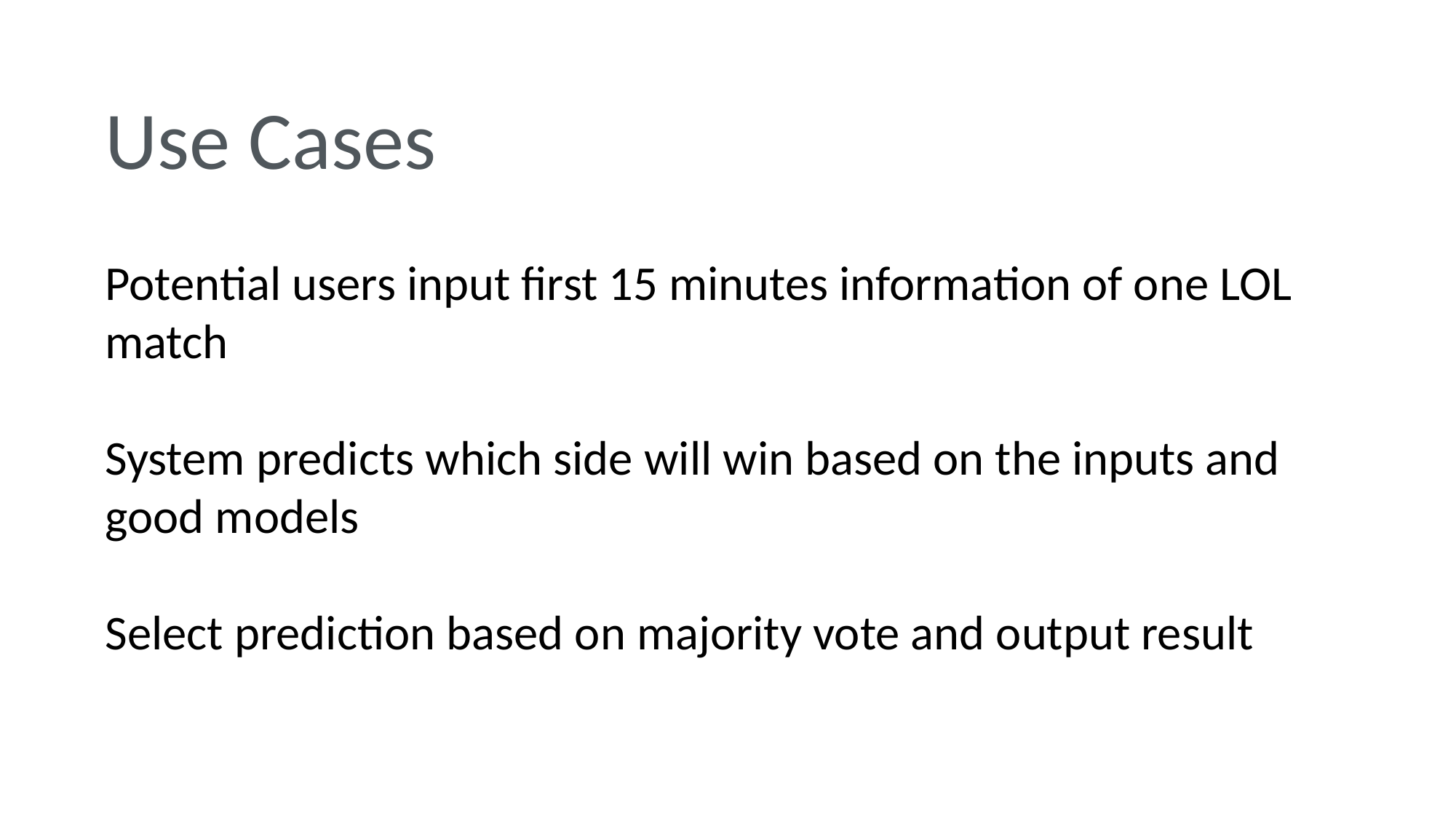

Use Cases
Potential users input first 15 minutes information of one LOL match

System predicts which side will win based on the inputs and good models

Select prediction based on majority vote and output result